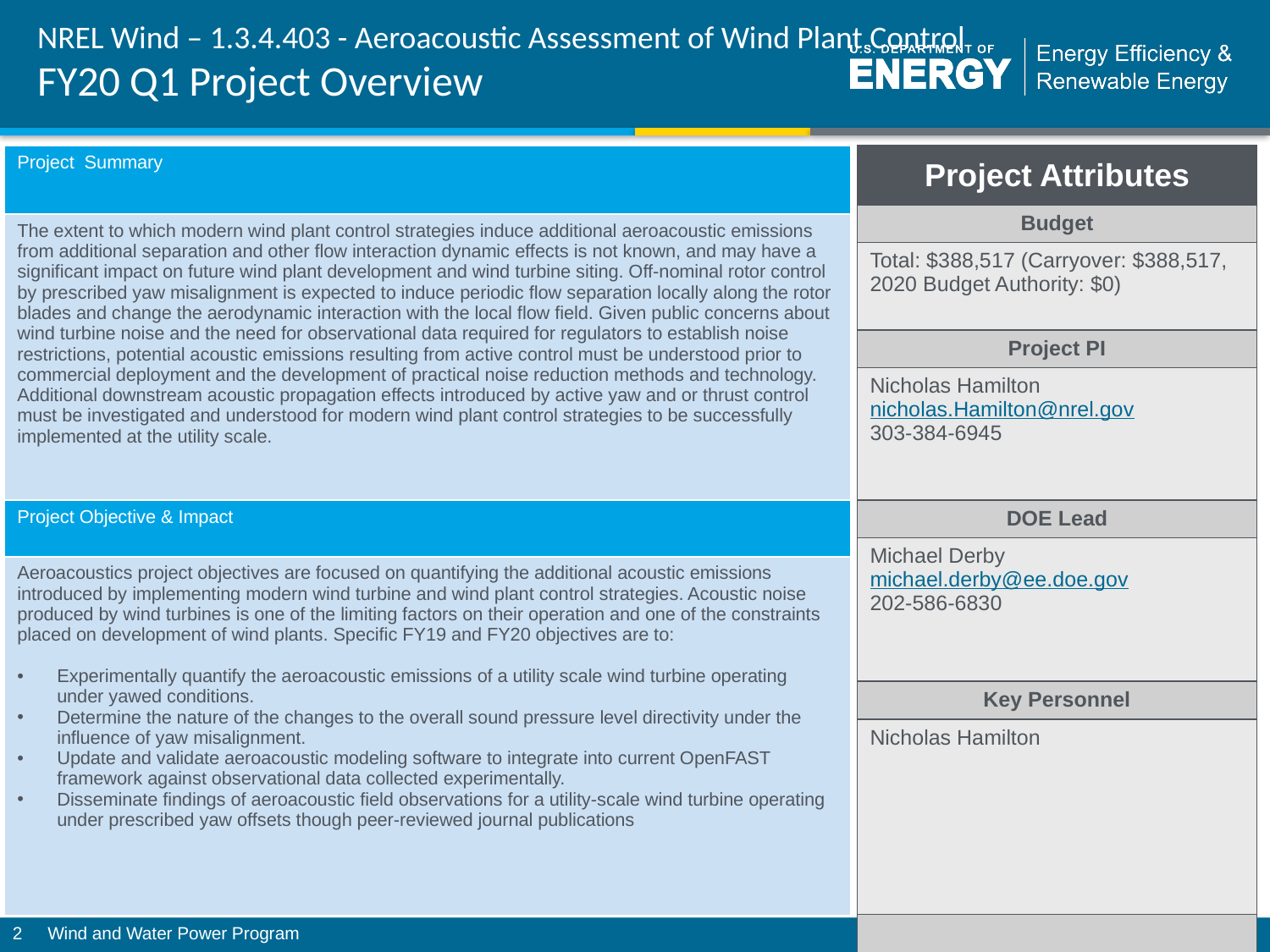

# NREL Wind – 1.3.4.403 - Aeroacoustic Assessment of Wind Plant Control FY20 Q1 Project Overview
| Project Summary |
| --- |
| The extent to which modern wind plant control strategies induce additional aeroacoustic emissions from additional separation and other flow interaction dynamic effects is not known, and may have a significant impact on future wind plant development and wind turbine siting. Off-nominal rotor control by prescribed yaw misalignment is expected to induce periodic flow separation locally along the rotor blades and change the aerodynamic interaction with the local flow field. Given public concerns about wind turbine noise and the need for observational data required for regulators to establish noise restrictions, potential acoustic emissions resulting from active control must be understood prior to commercial deployment and the development of practical noise reduction methods and technology. Additional downstream acoustic propagation effects introduced by active yaw and or thrust control must be investigated and understood for modern wind plant control strategies to be successfully implemented at the utility scale. |
| Project Attributes |
| --- |
| Budget |
| Total: $388,517 (Carryover: $388,517, 2020 Budget Authority: $0) |
| Project PI |
| Nicholas Hamilton nicholas.Hamilton@nrel.gov 303-384-6945 |
| DOE Lead |
| Michael Derby michael.derby@ee.doe.gov 202-586-6830 |
| Key Personnel |
| Nicholas Hamilton |
|  |
| Project Objective & Impact |
| --- |
| Aeroacoustics project objectives are focused on quantifying the additional acoustic emissions introduced by implementing modern wind turbine and wind plant control strategies. Acoustic noise produced by wind turbines is one of the limiting factors on their operation and one of the constraints placed on development of wind plants. Specific FY19 and FY20 objectives are to: Experimentally quantify the aeroacoustic emissions of a utility scale wind turbine operating under yawed conditions. Determine the nature of the changes to the overall sound pressure level directivity under the influence of yaw misalignment. Update and validate aeroacoustic modeling software to integrate into current OpenFAST framework against observational data collected experimentally. Disseminate findings of aeroacoustic field observations for a utility-scale wind turbine operating under prescribed yaw offsets though peer-reviewed journal publications |